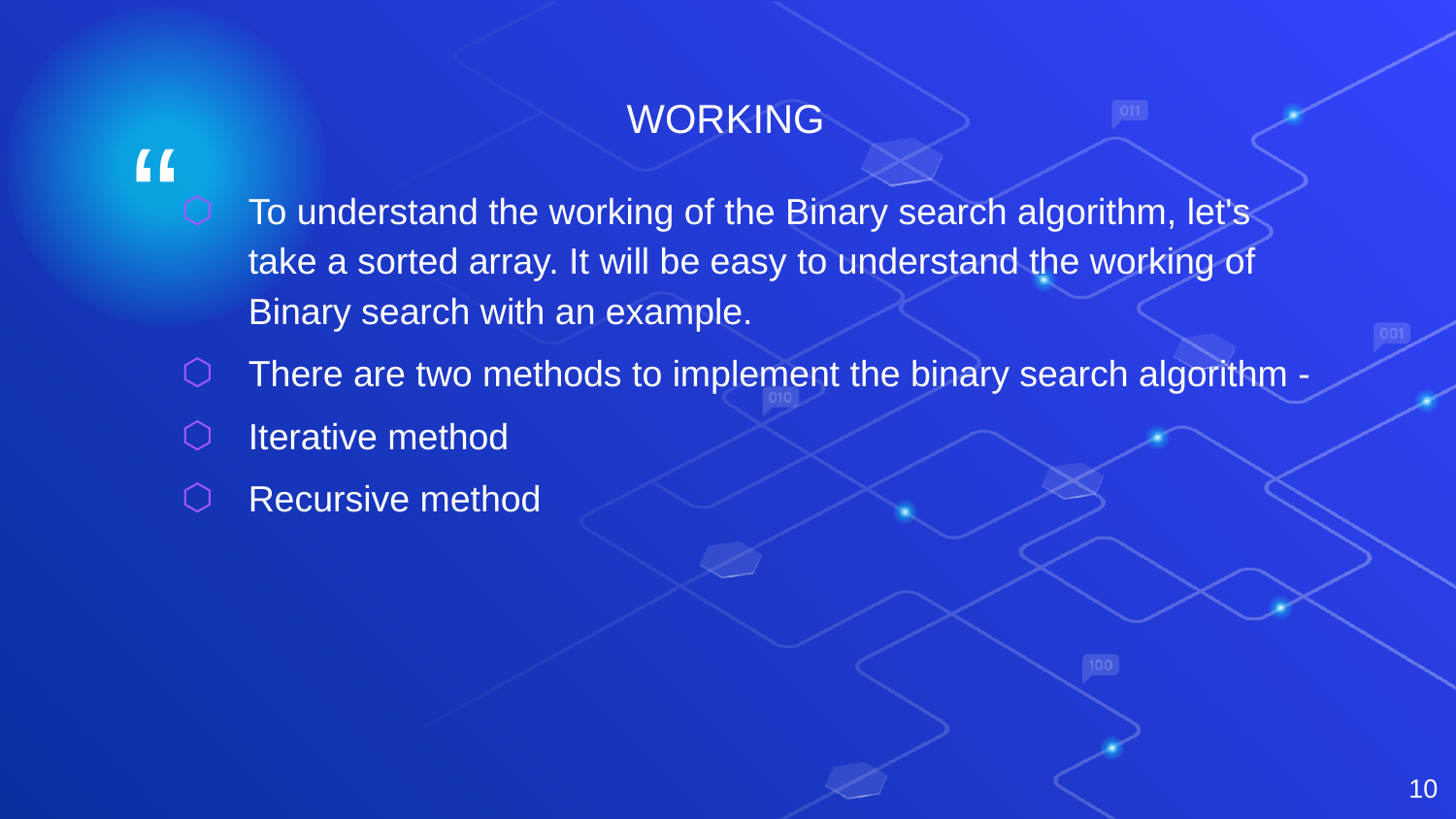

WORKING
To understand the working of the Binary search algorithm, let's take a sorted array. It will be easy to understand the working of Binary search with an example.
There are two methods to implement the binary search algorithm -
Iterative method
Recursive method

10